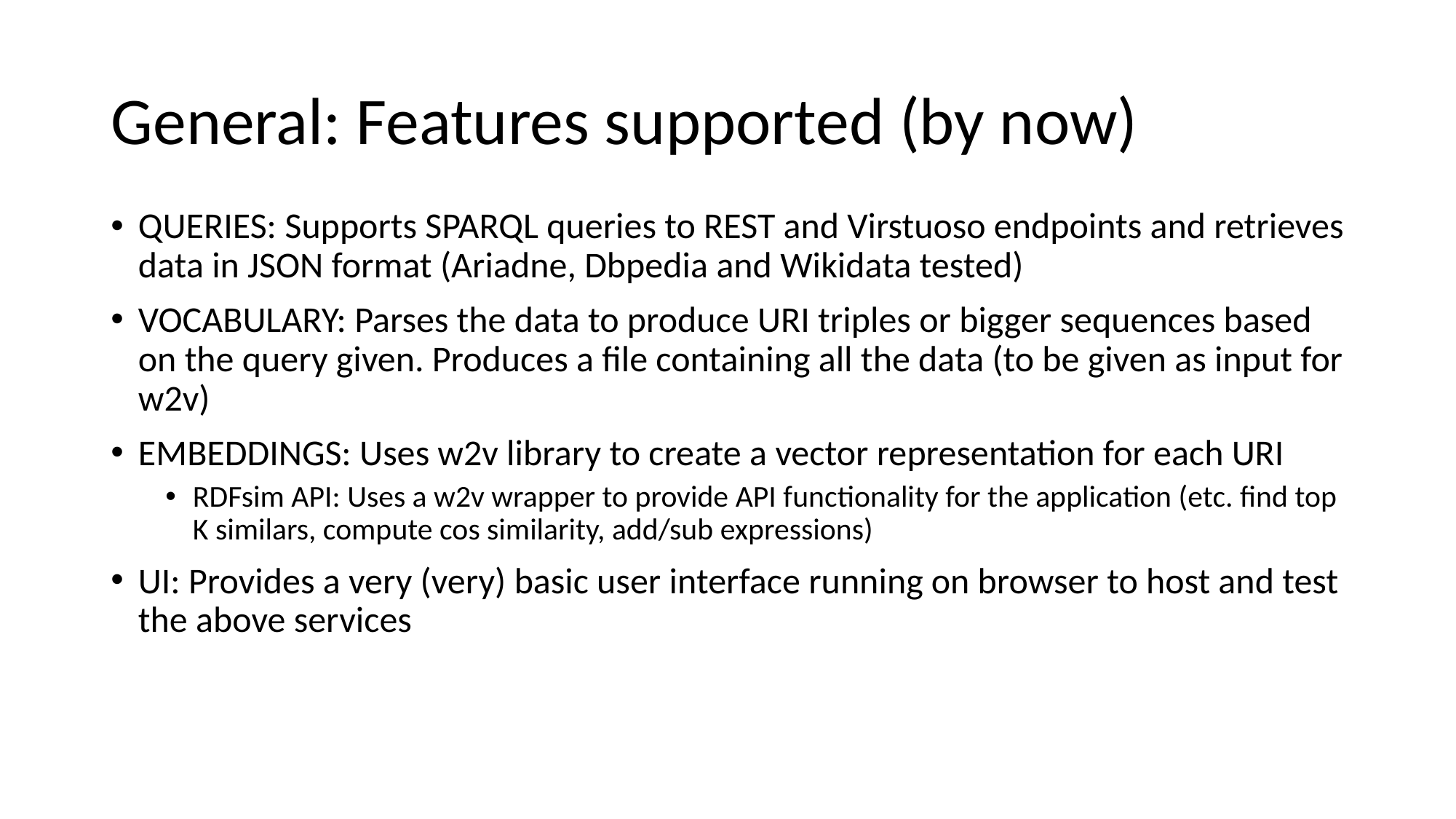

# General: Features supported (by now)
QUERIES: Supports SPARQL queries to REST and Virstuoso endpoints and retrieves data in JSON format (Ariadne, Dbpedia and Wikidata tested)
VOCABULARY: Parses the data to produce URI triples or bigger sequences based on the query given. Produces a file containing all the data (to be given as input for w2v)
EMBEDDINGS: Uses w2v library to create a vector representation for each URI
RDFsim API: Uses a w2v wrapper to provide API functionality for the application (etc. find top K similars, compute cos similarity, add/sub expressions)
UI: Provides a very (very) basic user interface running on browser to host and test the above services